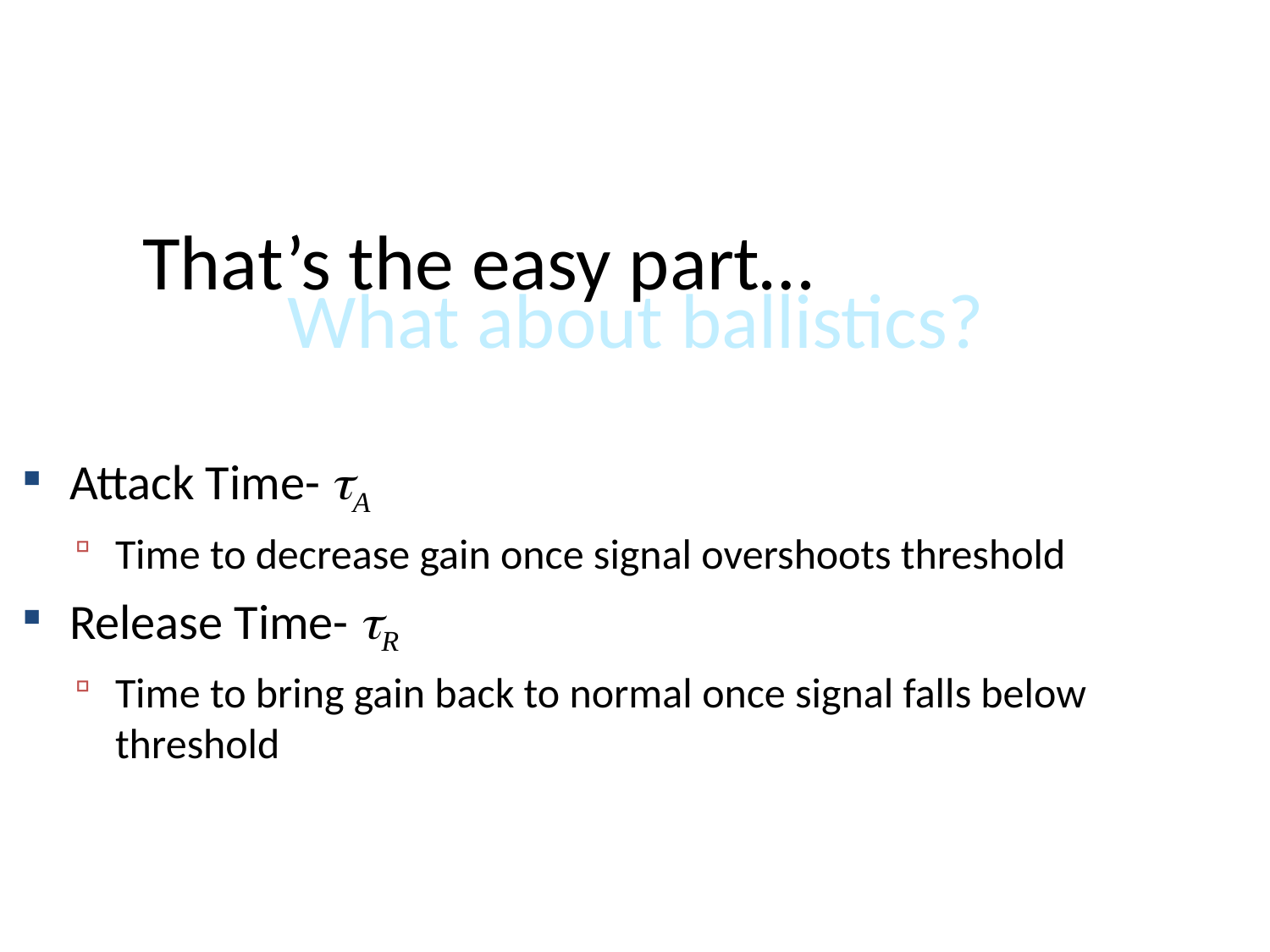

That’s the easy part…
	What about ballistics?
Attack Time- τA
Time to decrease gain once signal overshoots threshold
Release Time- τR
Time to bring gain back to normal once signal falls below threshold